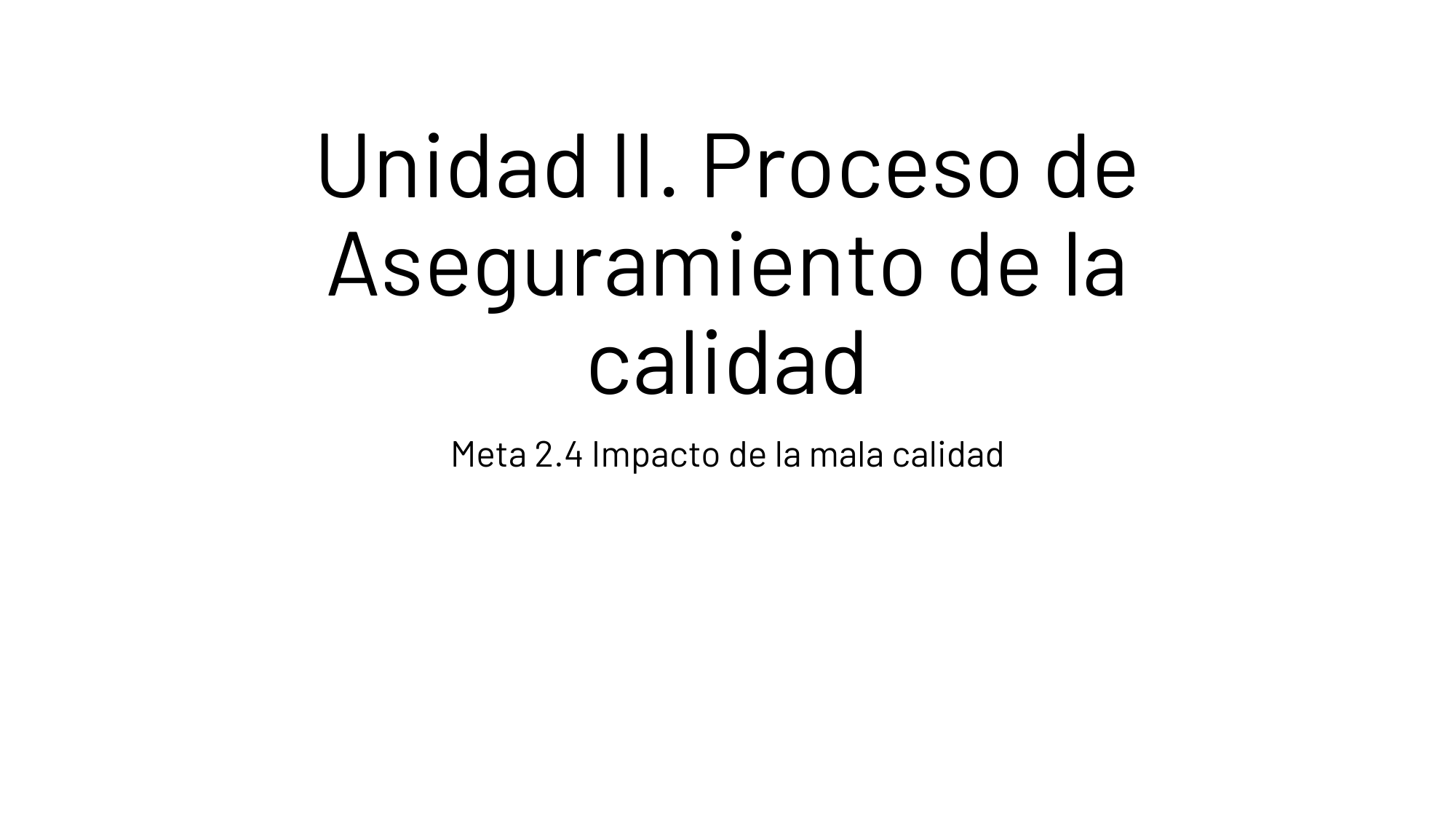

# Unidad II. Proceso de Aseguramiento de la calidad
Meta 2.4 Impacto de la mala calidad